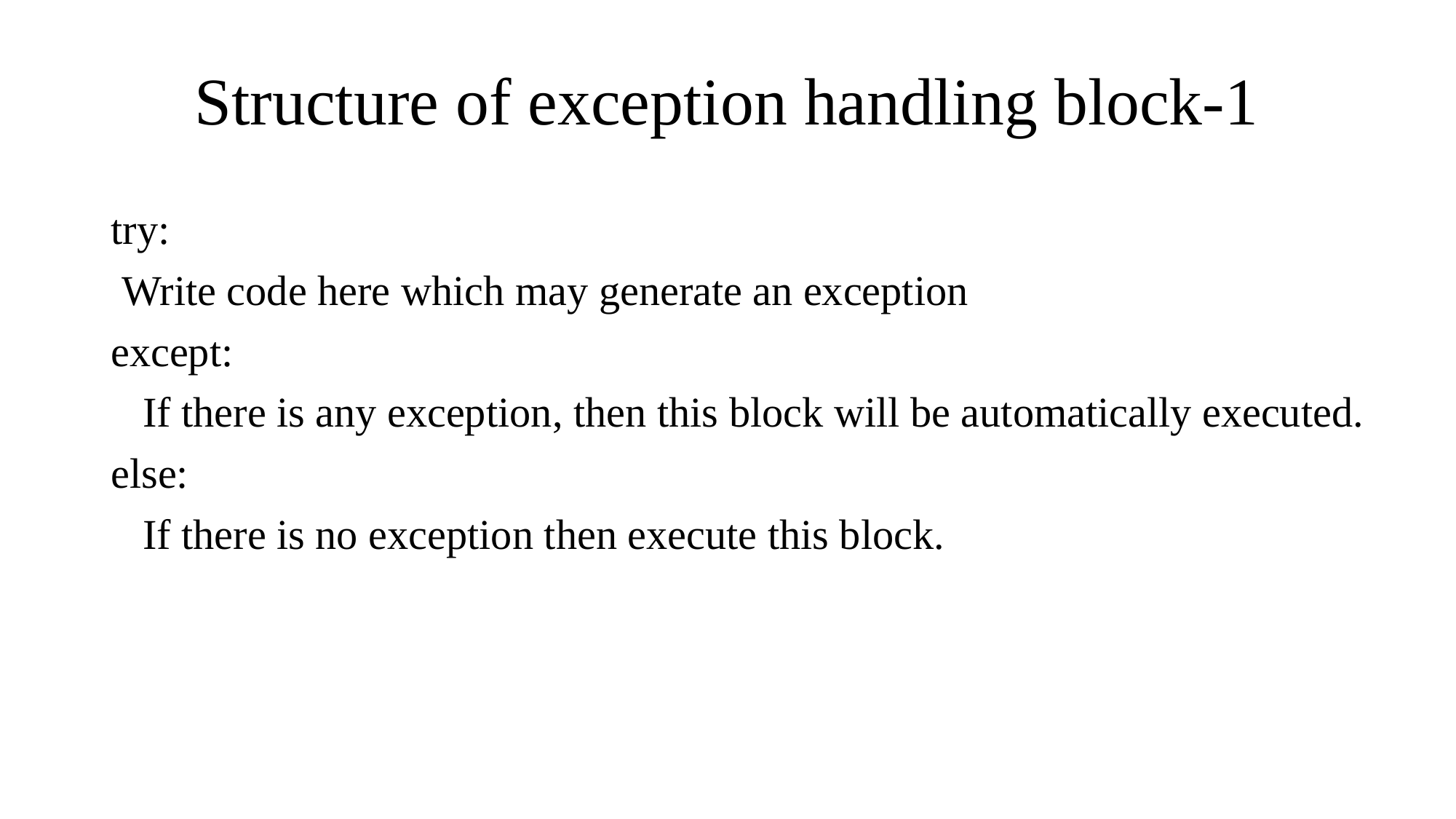

# Structure of exception handling block-1
try:
 Write code here which may generate an exception
except:
   If there is any exception, then this block will be automatically executed.
else:
   If there is no exception then execute this block.